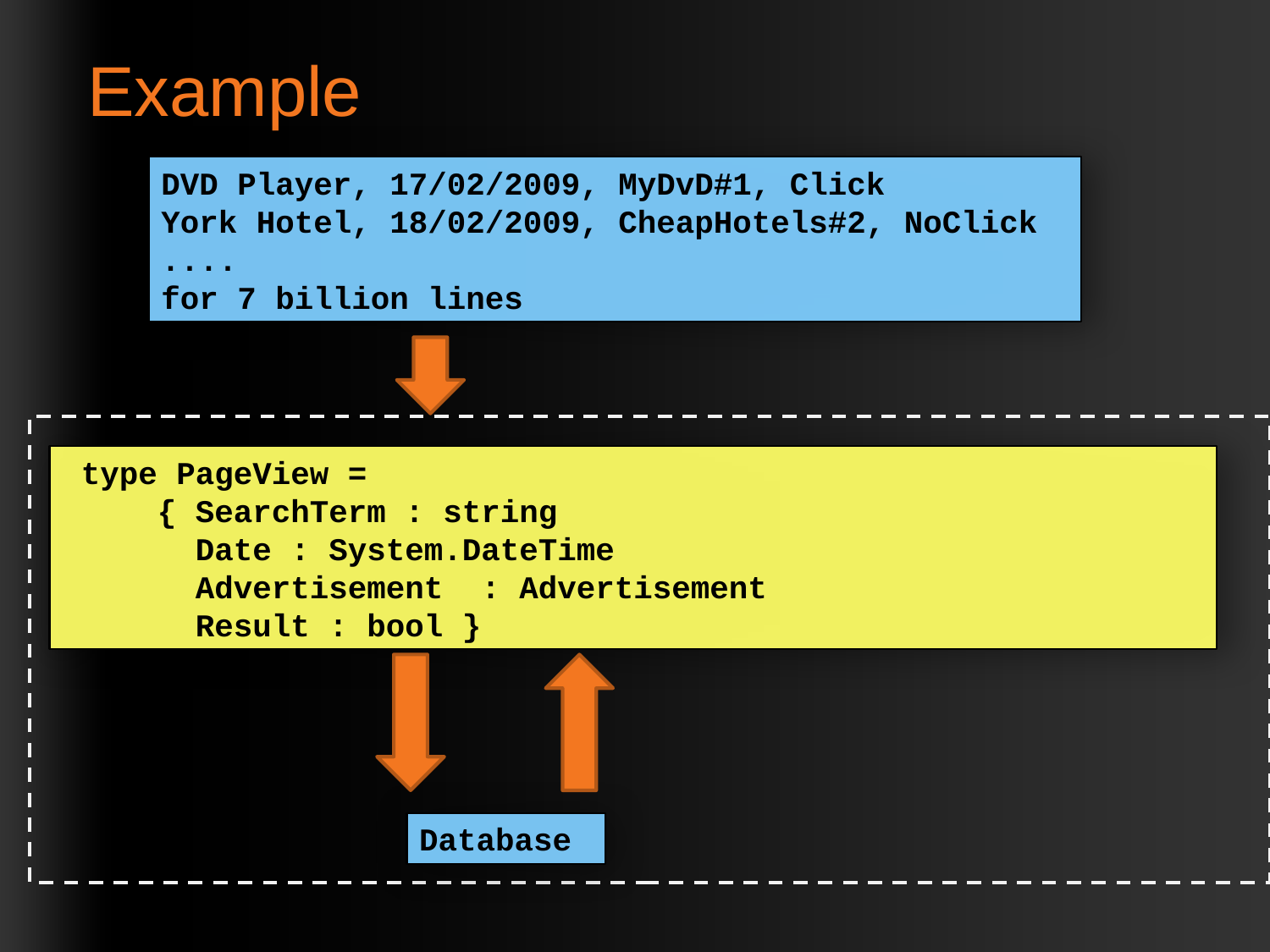

# Example
DVD Player, 17/02/2009, MyDvD#1, Click
York Hotel, 18/02/2009, CheapHotels#2, NoClick
....
for 7 billion lines

 type PageView =
     { SearchTerm : string
       Date : System.DateTime
       Advertisement  : Advertisement
       Result : bool }

Database